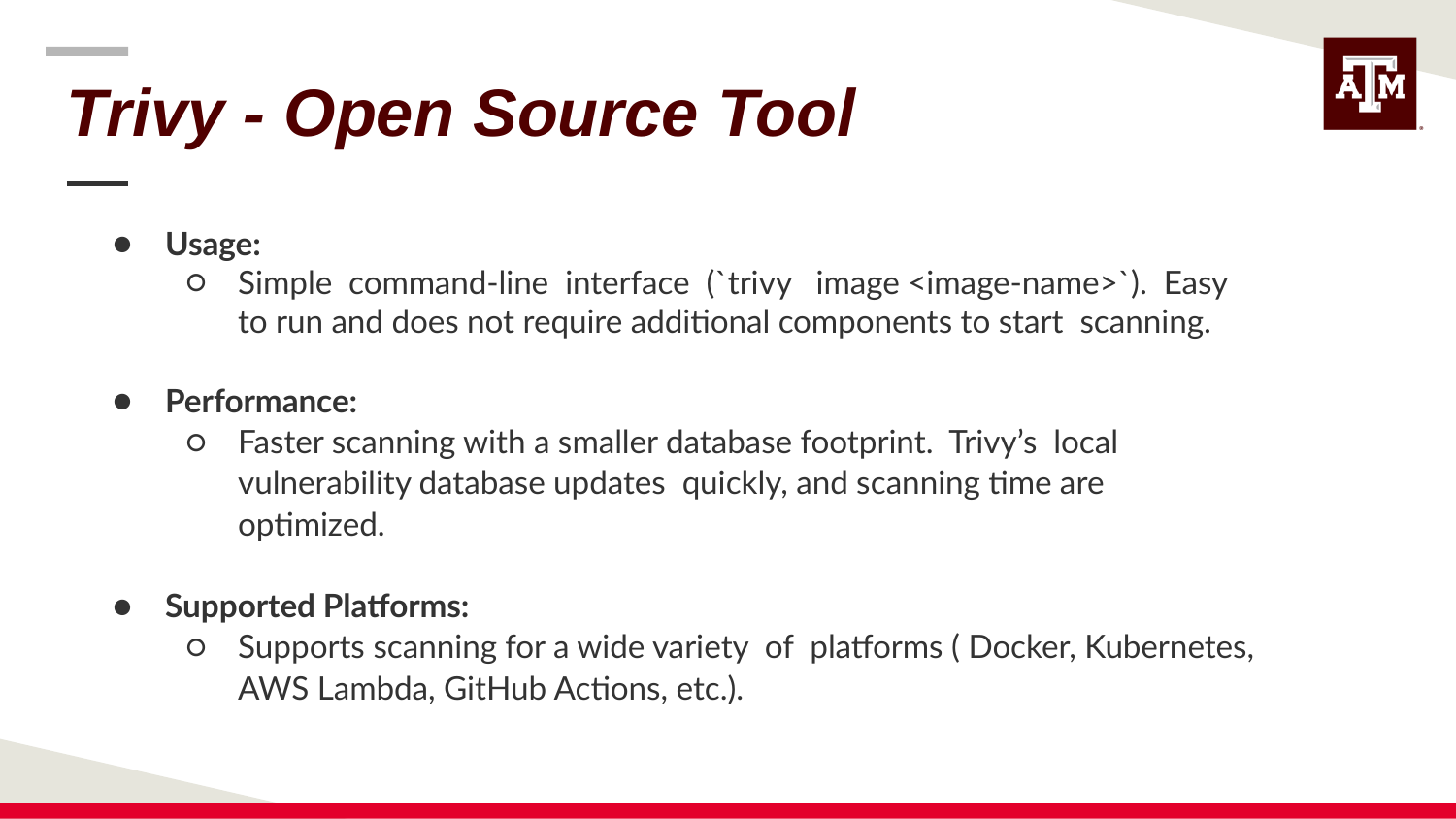

# Trivy - Open Source Tool
Usage:
Simple  command-line  interface  (`trivy   image <image-name>`).  Easy to run and does not require additional components to start  scanning.

Performance:
Faster scanning with a smaller database footprint.  Trivy’s  local vulnerability database updates  quickly, and scanning time are optimized.

Supported Platforms:
Supports scanning for a wide variety  of  platforms ( Docker, Kubernetes,  AWS Lambda, GitHub Actions, etc.).